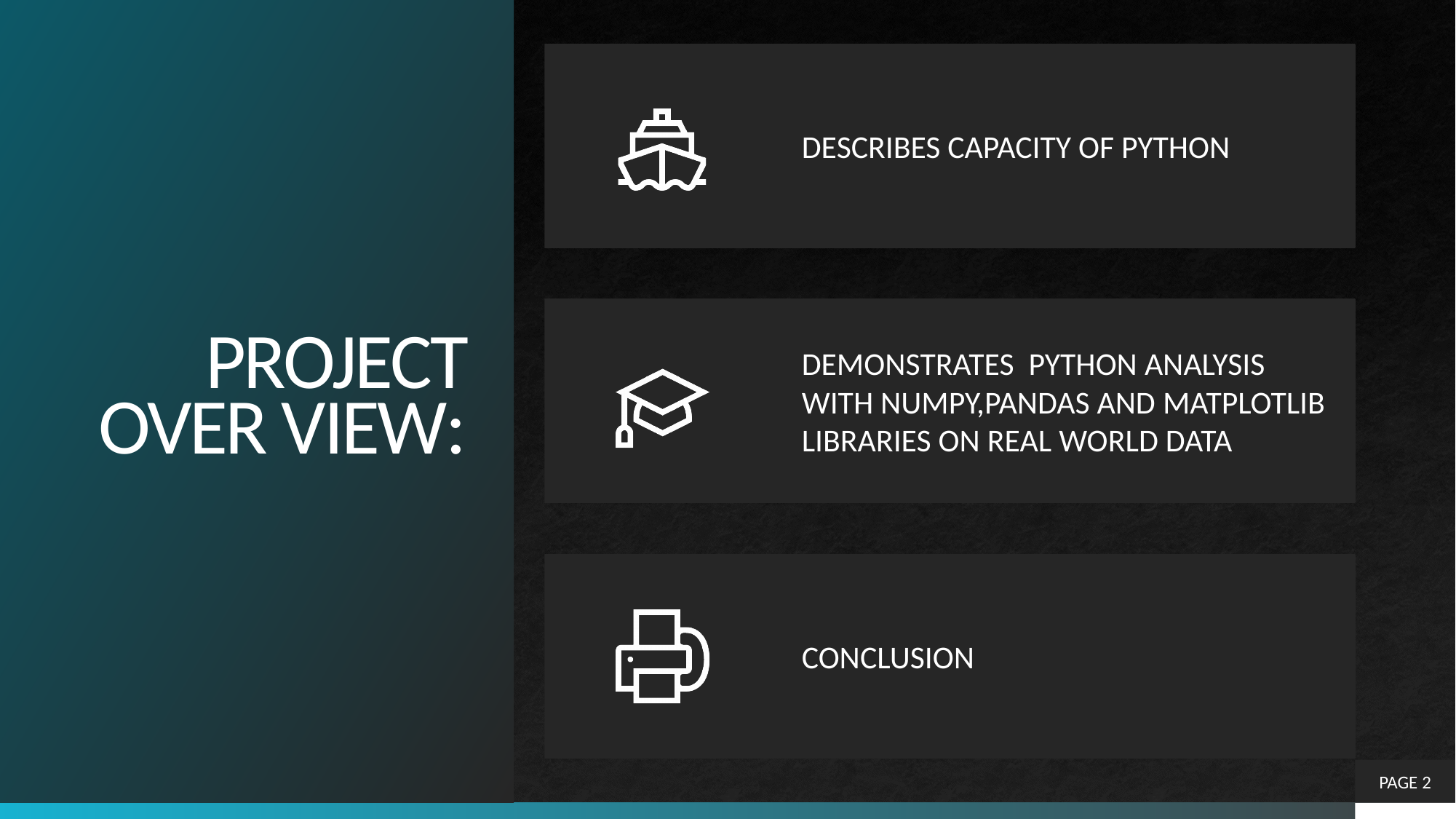

# PROJECT OVER VIEW:
DESCRIBES CAPACITY OF PYTHON
DEMONSTRATES  PYTHON ANALYSIS WITH NUMPY,PANDAS AND MATPLOTLIB LIBRARIES ON REAL WORLD DATA
CONCLUSION
PAGE 2